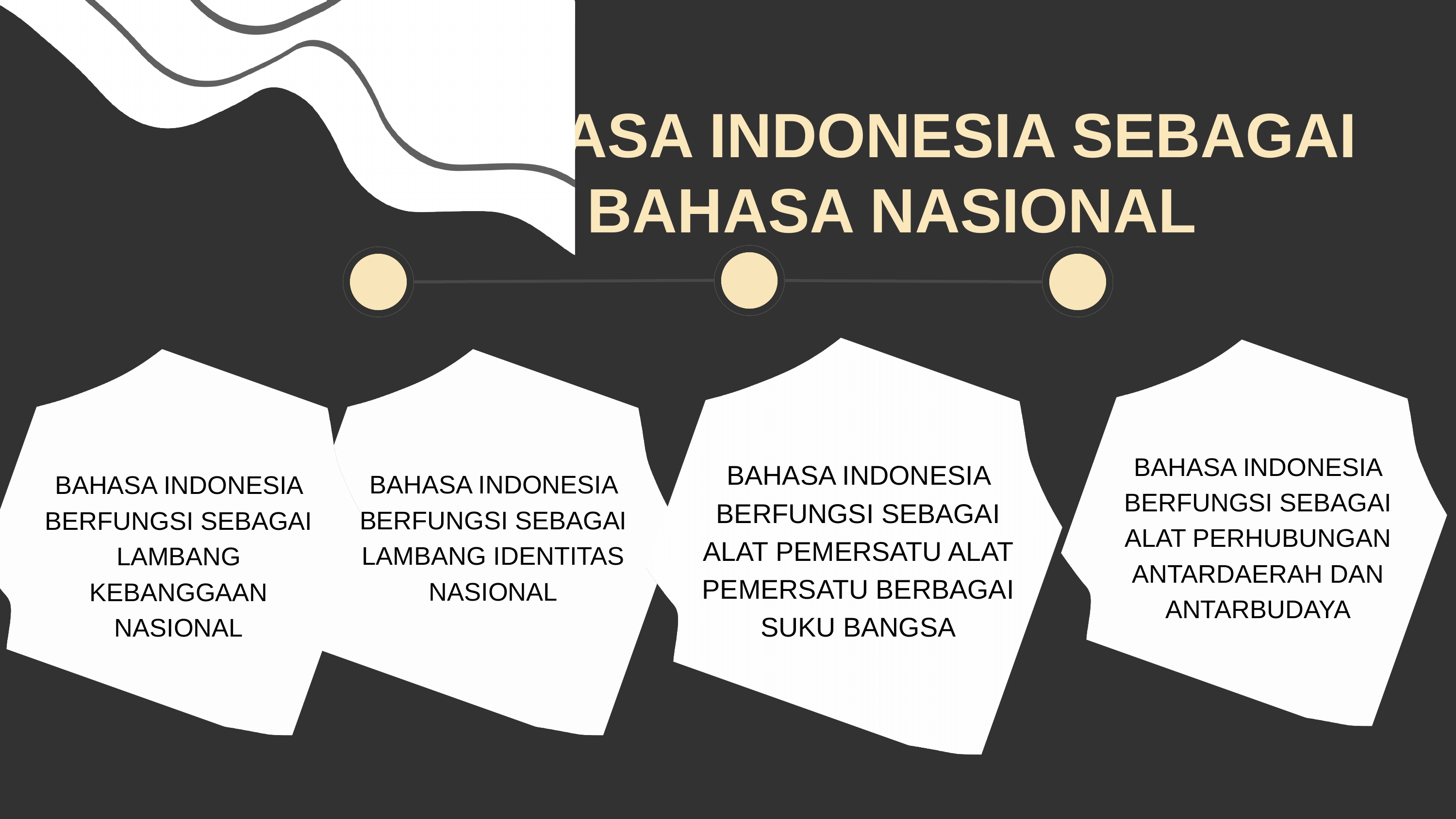

BAHASA INDONESIA SEBAGAI BAHASA NASIONAL

BAHASA INDONESIA BERFUNGSI SEBAGAI ALAT PERHUBUNGAN ANTARDAERAH DAN ANTARBUDAYA
BAHASA INDONESIA BERFUNGSI SEBAGAI ALAT PEMERSATU ALAT PEMERSATU BERBAGAI SUKU BANGSA
BAHASA INDONESIA BERFUNGSI SEBAGAI LAMBANG IDENTITAS NASIONAL
BAHASA INDONESIA BERFUNGSI SEBAGAI LAMBANG KEBANGGAAN NASIONAL